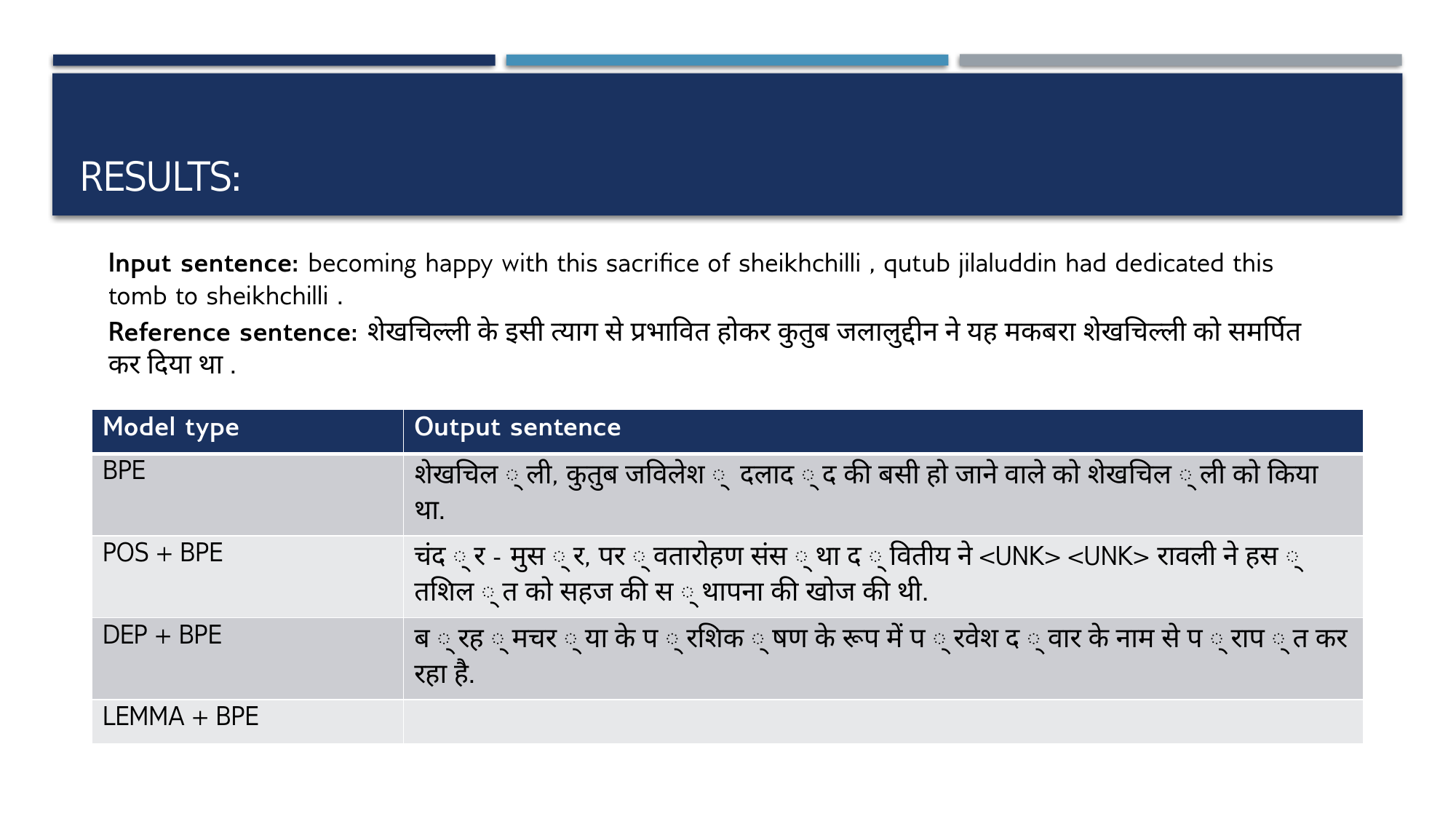

# Results:
Input sentence: becoming happy with this sacrifice of sheikhchilli , qutub jilaluddin had dedicated this tomb to sheikhchilli .
Reference sentence: शेखचिल्ली के इसी त्याग से प्रभावित होकर कुतुब जलालुद्‍दीन ने यह मकबरा शेखचिल्ली को समर्पित कर दिया था .
| Model type | Output sentence |
| --- | --- |
| BPE | शेखचिल ् ली, कुतुब जविलेश ् ‍ दलाद ् द की बसी हो जाने वाले को शेखचिल ् ली को किया था. |
| POS + BPE | चंद ् र - मुस ् र, पर ् वतारोहण संस ् था द ् वितीय ने <UNK> <UNK> रावली ने हस ् तशिल ् त को सहज की स ् थापना की खोज की थी. |
| DEP + BPE | ब ् रह ् मचर ् या के प ् रशिक ् षण के रूप में प ् रवेश द ् वार के नाम से प ् राप ् त कर रहा है. |
| LEMMA + BPE |  |